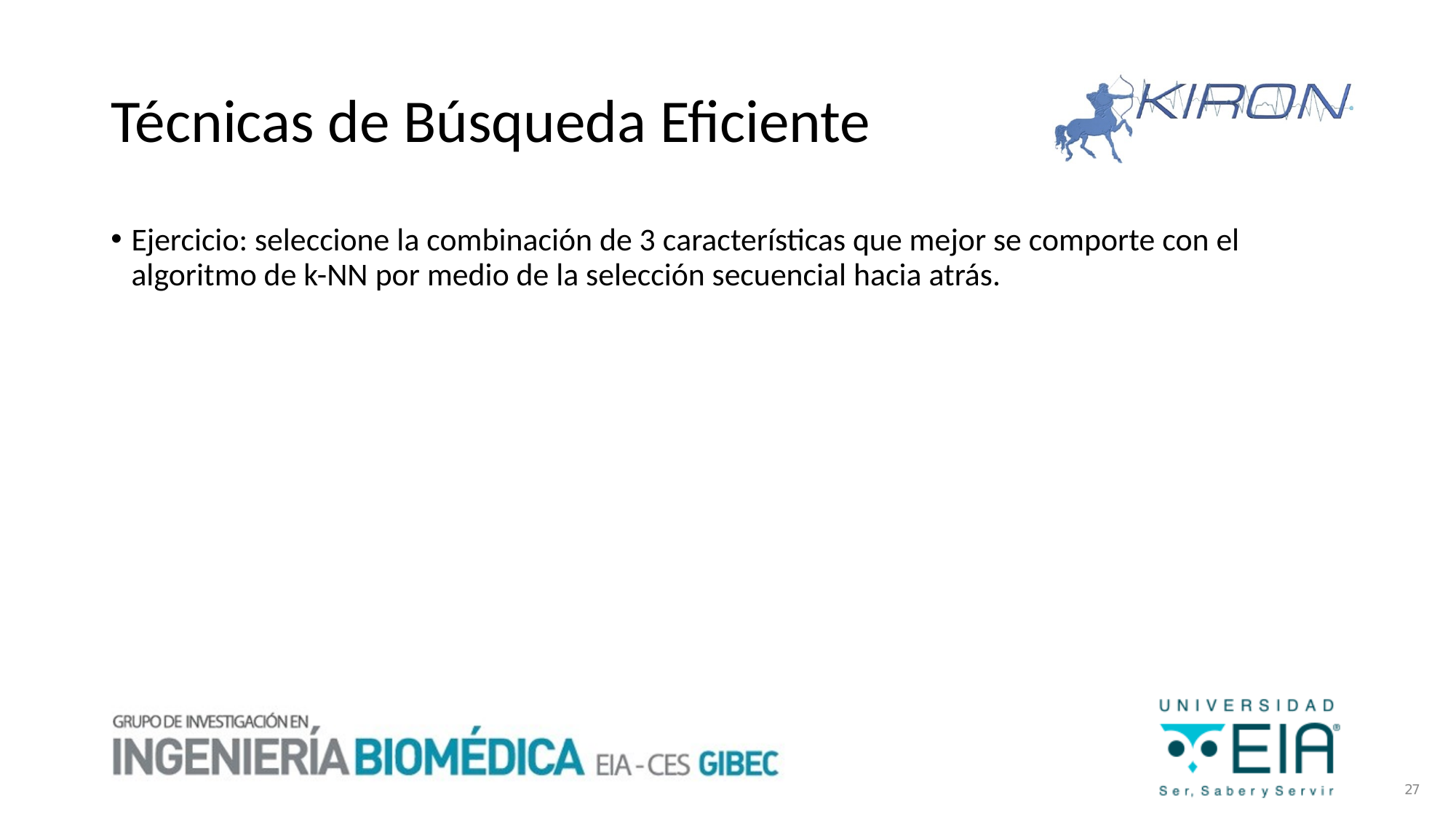

# Técnicas de Búsqueda Eficiente
Ejercicio: seleccione la combinación de 3 características que mejor se comporte con el algoritmo de k-NN por medio de la selección secuencial hacia atrás.

27